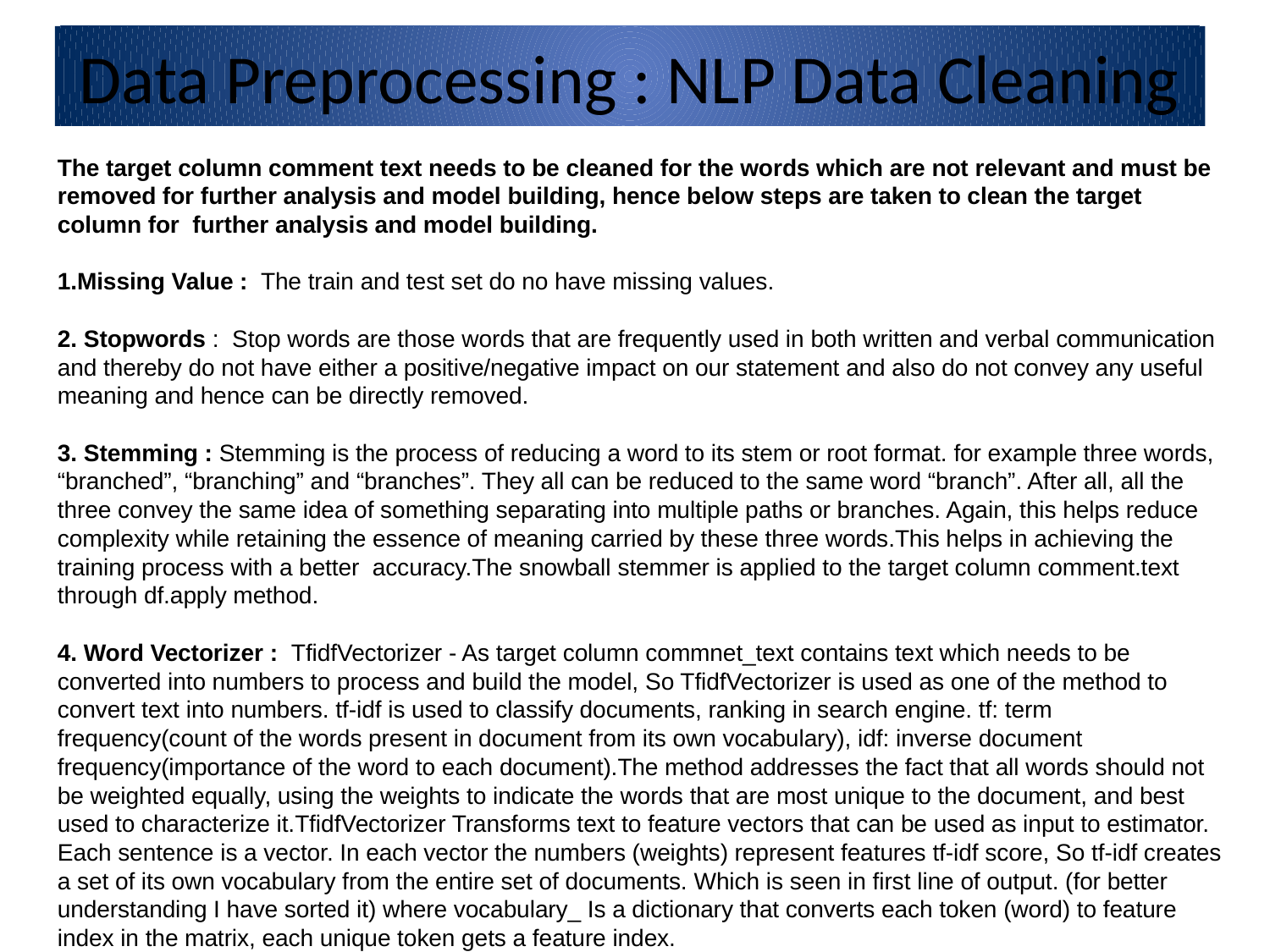

# Data Preprocessing : NLP Data Cleaning
The target column comment text needs to be cleaned for the words which are not relevant and must be removed for further analysis and model building, hence below steps are taken to clean the target column for  further analysis and model building.

1.Missing Value :  The train and test set do no have missing values.

2. Stopwords :  Stop words are those words that are frequently used in both written and verbal communication and thereby do not have either a positive/negative impact on our statement and also do not convey any useful meaning and hence can be directly removed.

3. Stemming : Stemming is the process of reducing a word to its stem or root format. for example three words, “branched”, “branching” and “branches”. They all can be reduced to the same word “branch”. After all, all the three convey the same idea of something separating into multiple paths or branches. Again, this helps reduce complexity while retaining the essence of meaning carried by these three words.This helps in achieving the training process with a better  accuracy.The snowball stemmer is applied to the target column comment.text through df.apply method.

4. Word Vectorizer :  TfidfVectorizer - As target column commnet_text contains text which needs to be converted into numbers to process and build the model, So TfidfVectorizer is used as one of the method to convert text into numbers. tf-idf is used to classify documents, ranking in search engine. tf: term frequency(count of the words present in document from its own vocabulary), idf: inverse document frequency(importance of the word to each document).The method addresses the fact that all words should not be weighted equally, using the weights to indicate the words that are most unique to the document, and best used to characterize it.TfidfVectorizer Transforms text to feature vectors that can be used as input to estimator. Each sentence is a vector. In each vector the numbers (weights) represent features tf-idf score, So tf-idf creates a set of its own vocabulary from the entire set of documents. Which is seen in first line of output. (for better understanding I have sorted it) where vocabulary_ Is a dictionary that converts each token (word) to feature index in the matrix, each unique token gets a feature index.